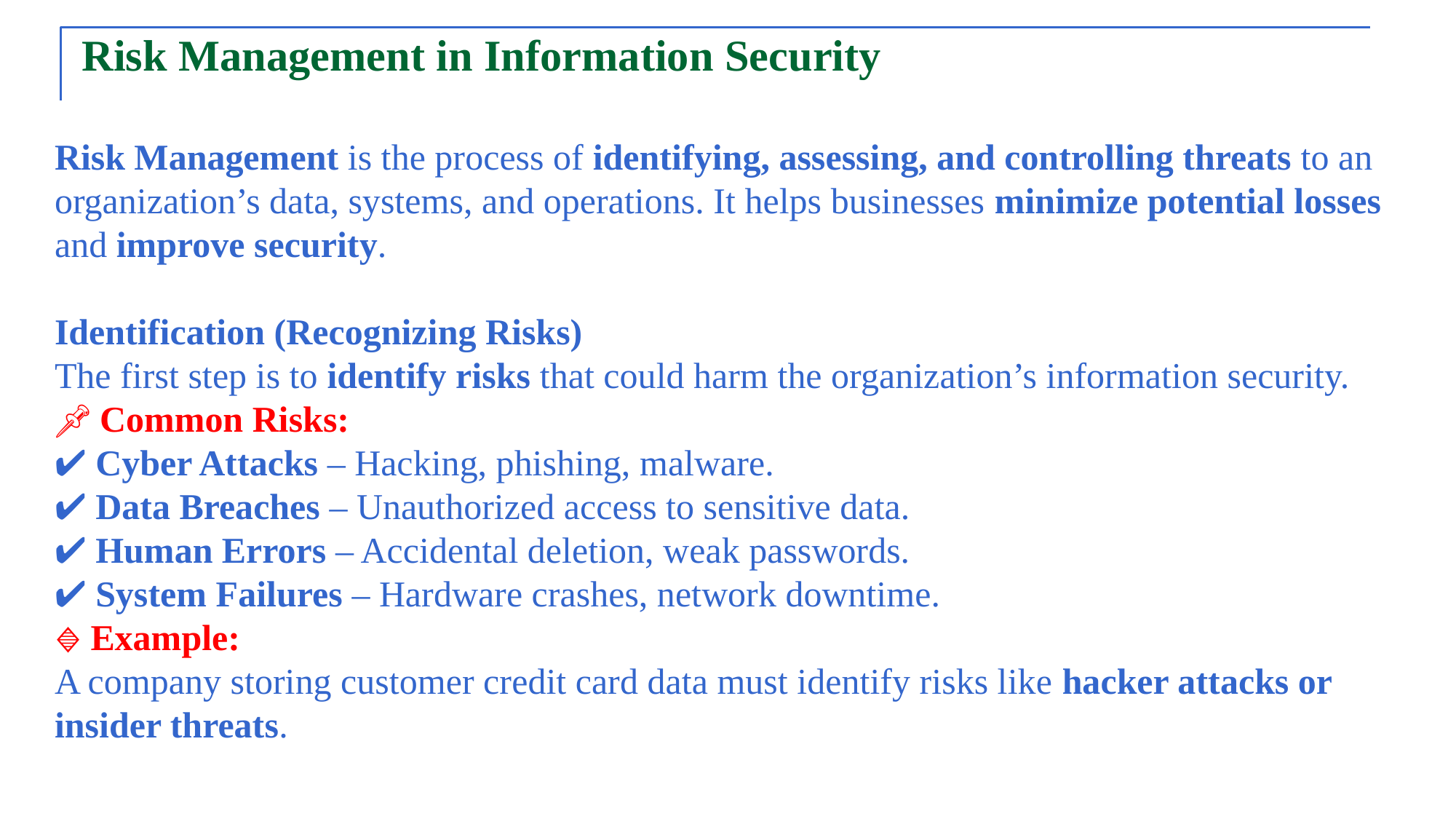

# Risk Management in Information Security
Risk Management is the process of identifying, assessing, and controlling threats to an organization’s data, systems, and operations. It helps businesses minimize potential losses and improve security.

Identification (Recognizing Risks)
The first step is to identify risks that could harm the organization’s information security.
📌 Common Risks:
✔ Cyber Attacks – Hacking, phishing, malware.
✔ Data Breaches – Unauthorized access to sensitive data.
✔ Human Errors – Accidental deletion, weak passwords.
✔ System Failures – Hardware crashes, network downtime.
🔹 Example:
A company storing customer credit card data must identify risks like hacker attacks or insider threats.